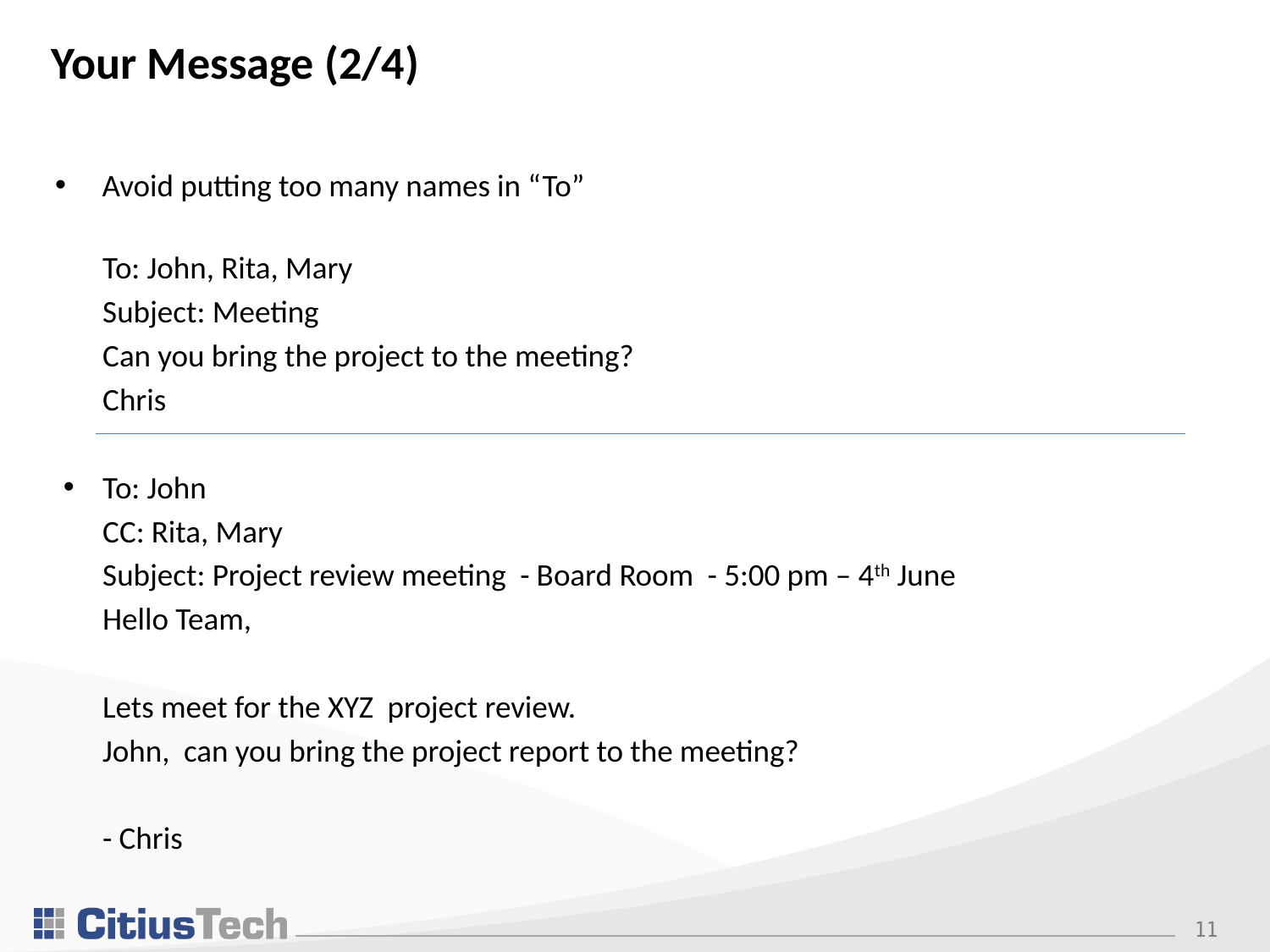

# Your Message (2/4)
Avoid putting too many names in “To”

To: John, Rita, Mary
Subject: Meeting
Can you bring the project to the meeting?
Chris

To: John
CC: Rita, Mary
Subject: Project review meeting  - Board Room  - 5:00 pm – 4th June
Hello Team,

Lets meet for the XYZ  project review.
John,  can you bring the project report to the meeting?

- Chris